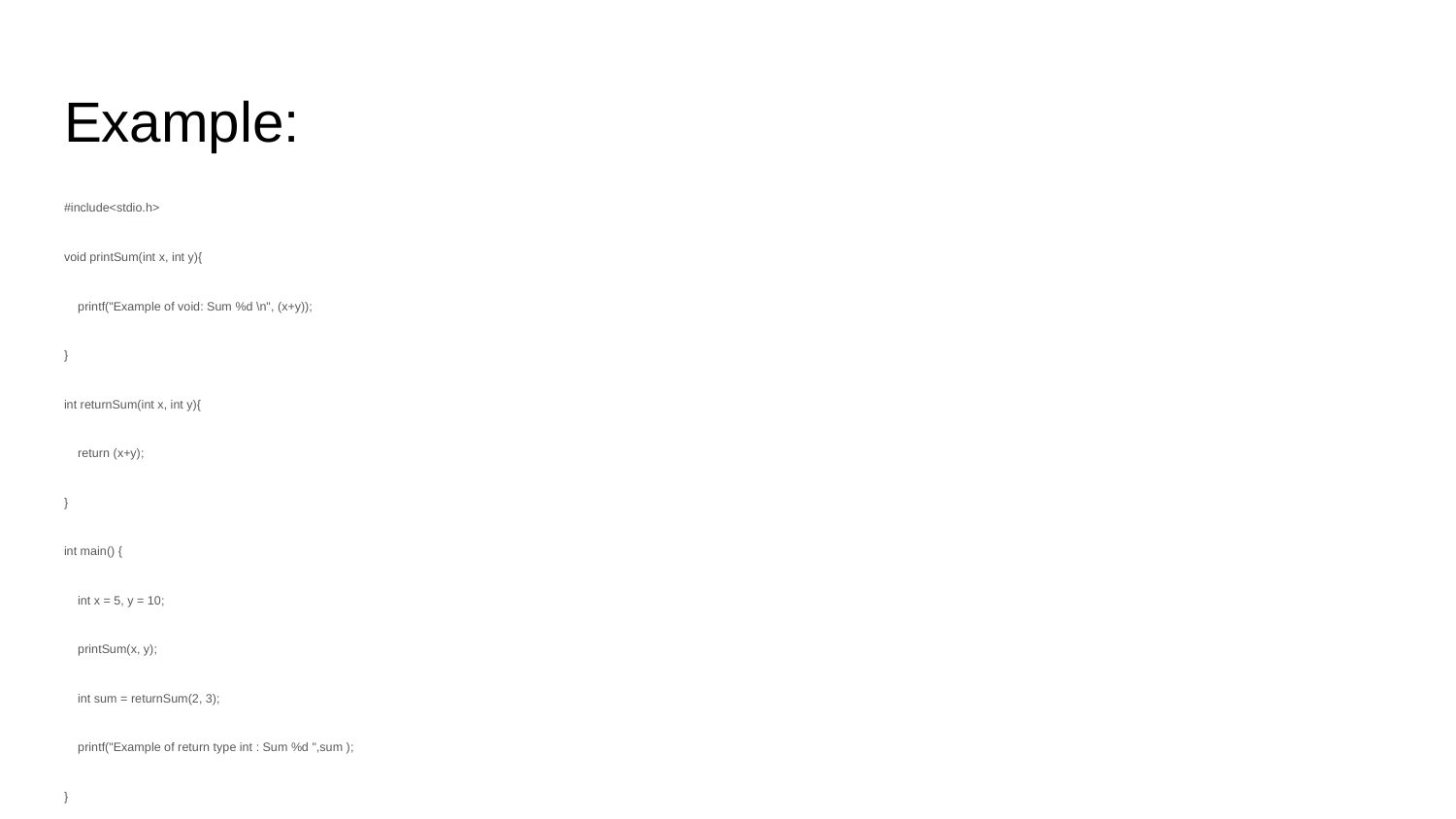

# Example:
#include<stdio.h>
void printSum(int x, int y){
    printf("Example of void: Sum %d \n", (x+y));
}
int returnSum(int x, int y){
    return (x+y);
}
int main() {
    int x = 5, y = 10;
    printSum(x, y);
    int sum = returnSum(2, 3);
    printf("Example of return type int : Sum %d ",sum );
}